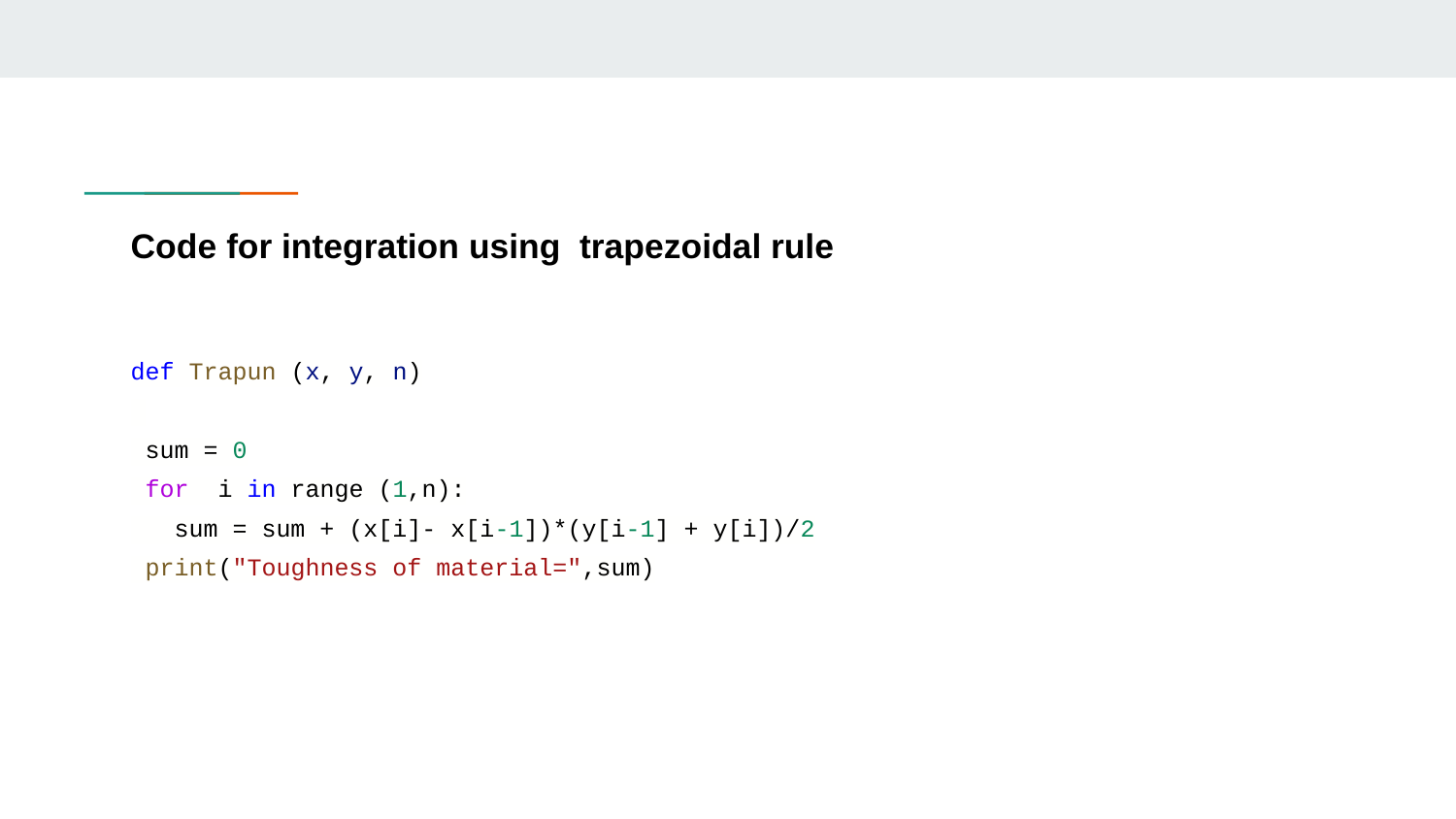

# Code for integration using  trapezoidal rule
def Trapun (x, y, n)

 sum = 0
 for  i in range (1,n):
   sum = sum + (x[i]- x[i-1])*(y[i-1] + y[i])/2
 print("Toughness of material=",sum)